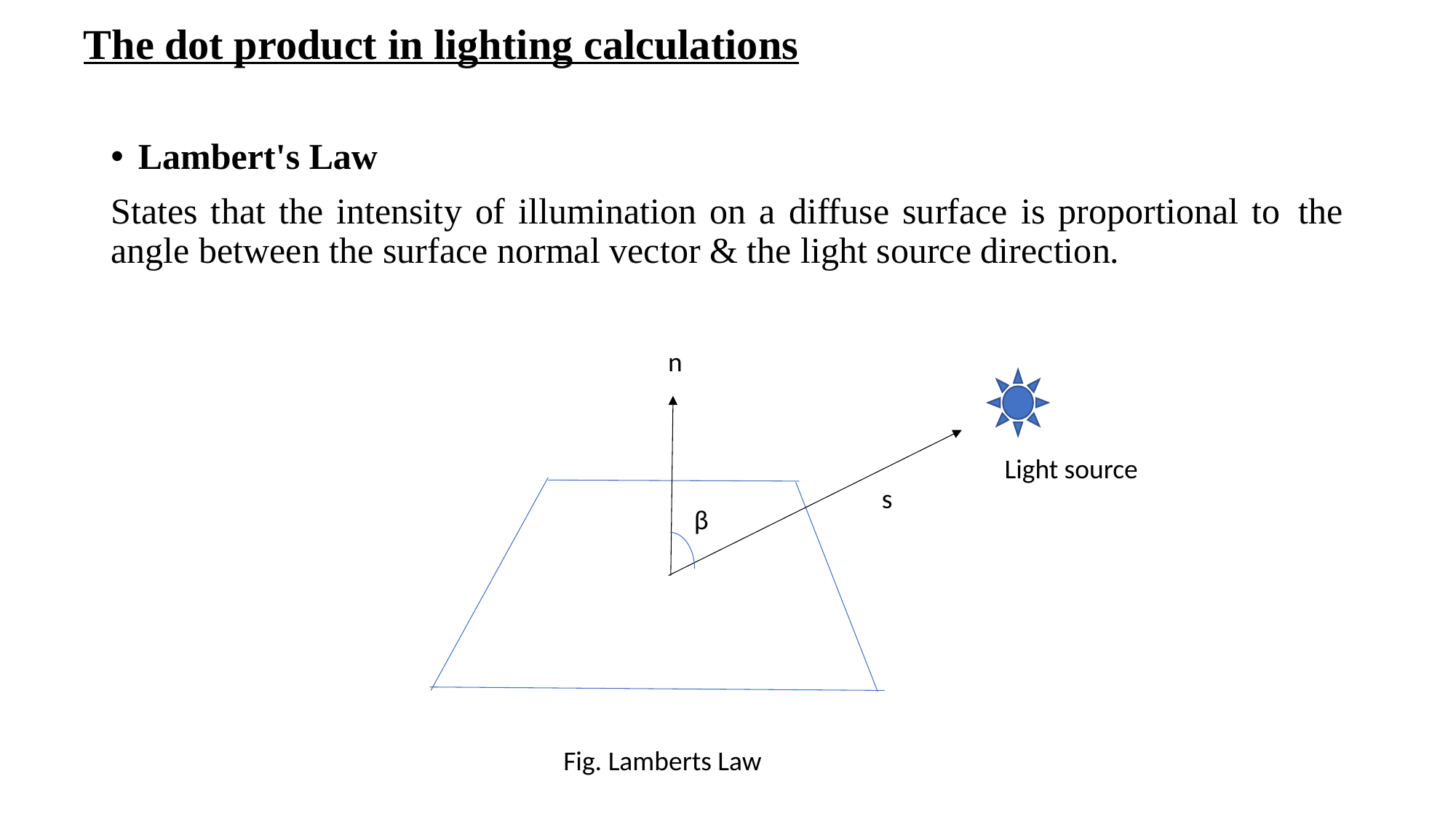

# The dot product in lighting calculations
Lambert's Law
States that the intensity of illumination on a diffuse surface is proportional to  the angle between the surface normal vector & the light source direction.

n

Light source
s
β

Fig. Lamberts Law